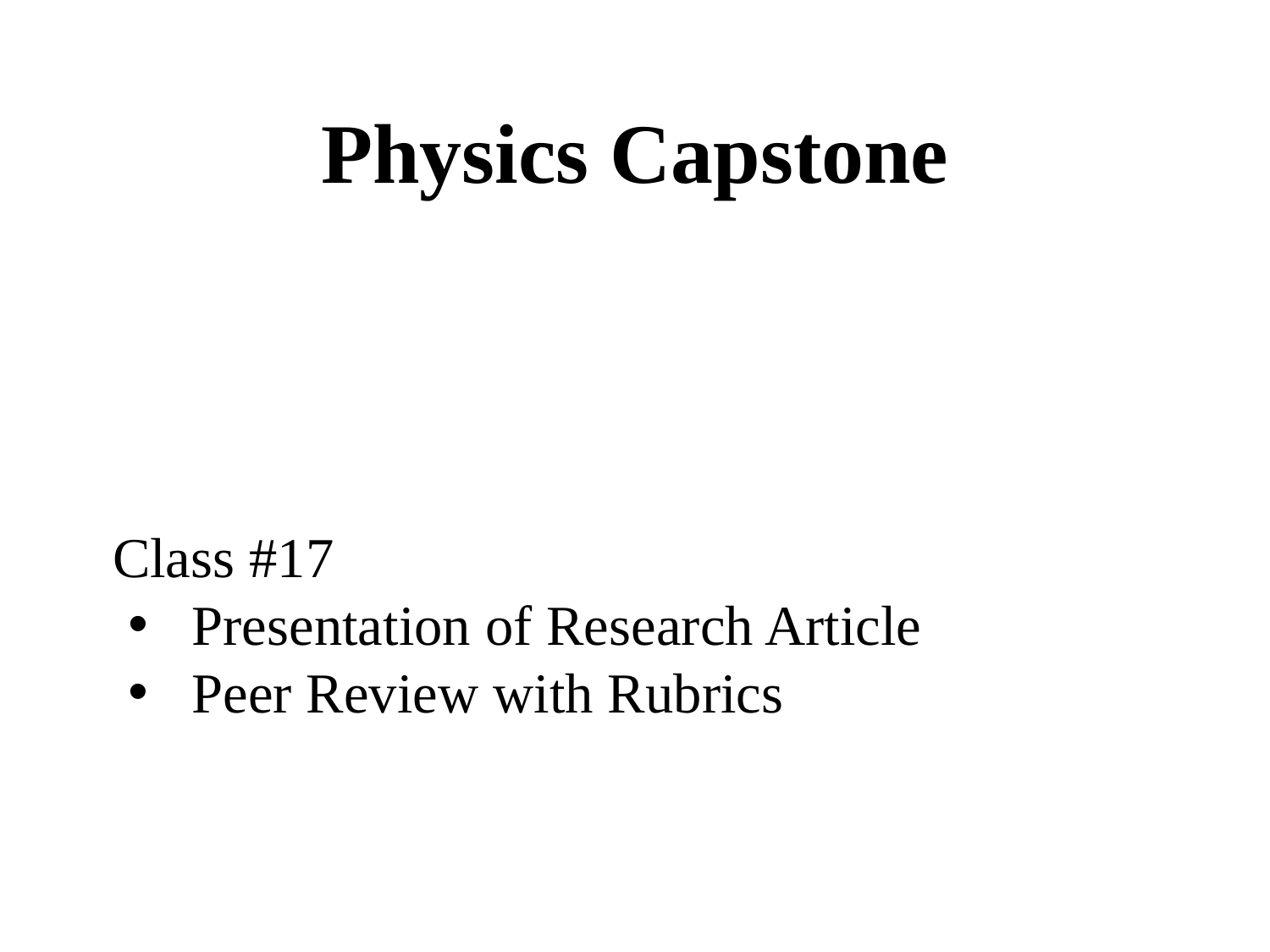

Physics Capstone
Class #17
Presentation of Research Article
Peer Review with Rubrics